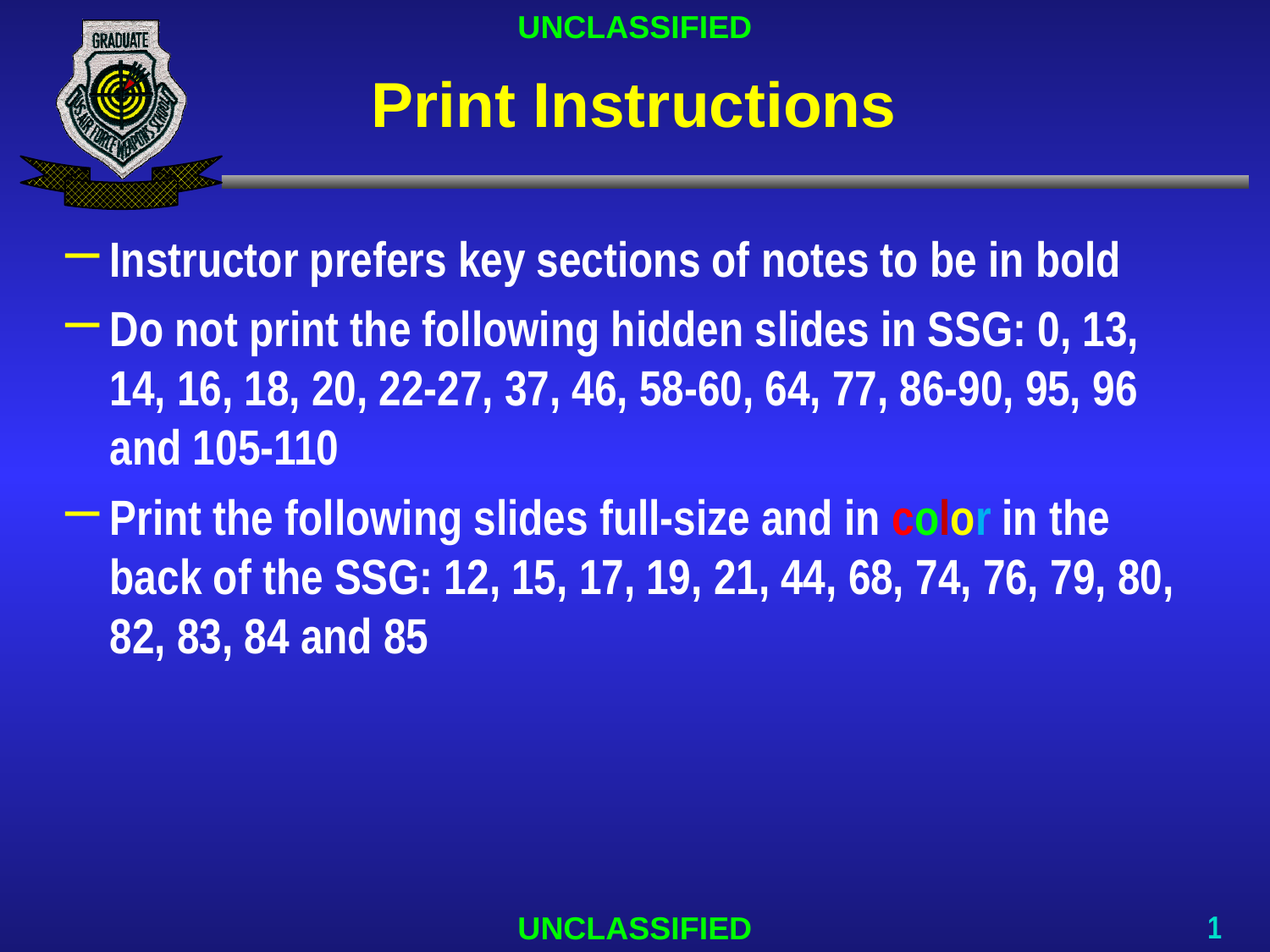

# Print Instructions
Instructor prefers key sections of notes to be in bold
Do not print the following hidden slides in SSG: 0, 13, 14, 16, 18, 20, 22-27, 37, 46, 58-60, 64, 77, 86-90, 95, 96 and 105-110
Print the following slides full-size and in color in the back of the SSG: 12, 15, 17, 19, 21, 44, 68, 74, 76, 79, 80, 82, 83, 84 and 85